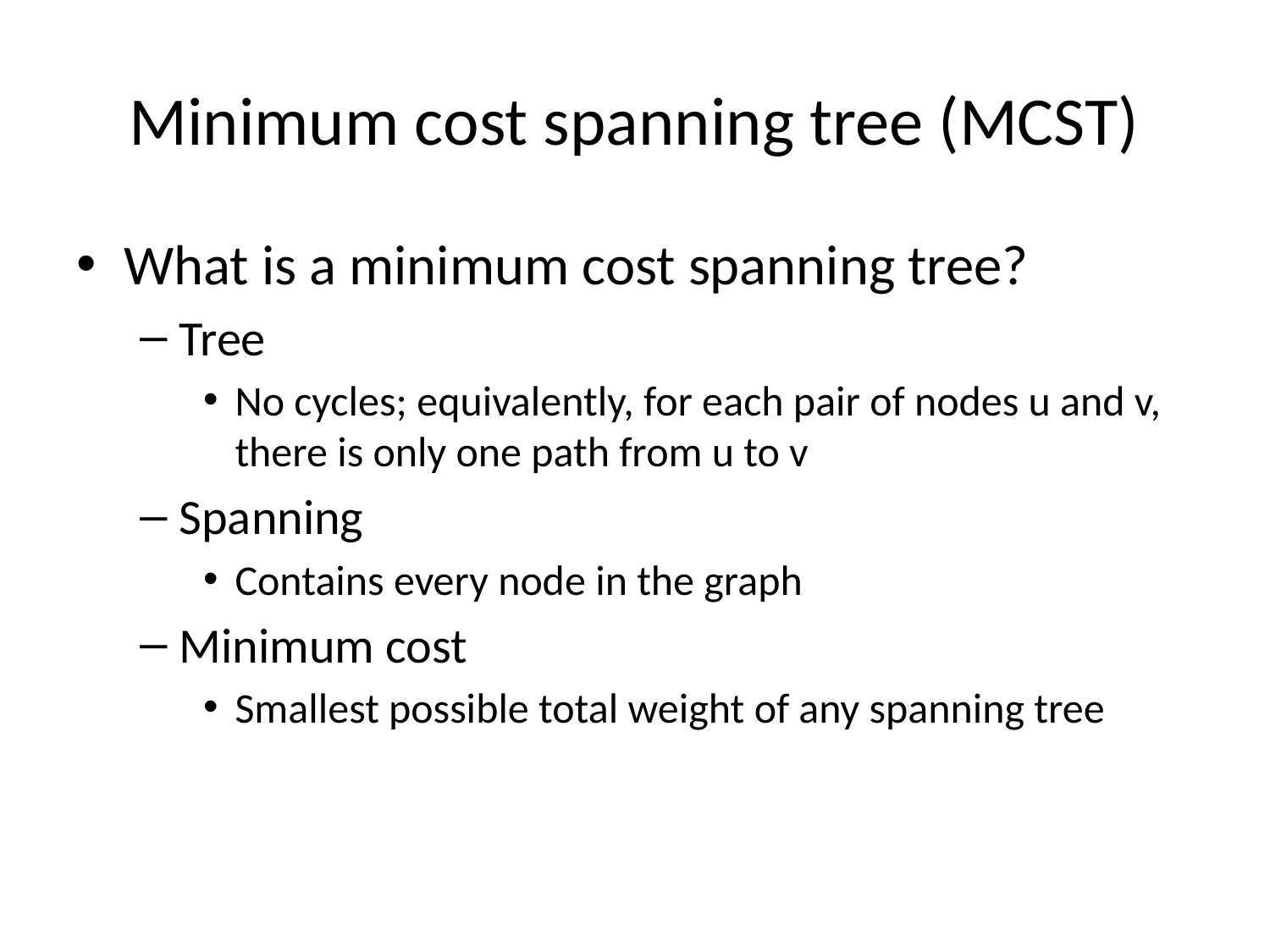

# Minimum cost spanning tree (MCST)
What is a minimum cost spanning tree?
Tree
No cycles; equivalently, for each pair of nodes u and v, there is only one path from u to v
Spanning
Contains every node in the graph
Minimum cost
Smallest possible total weight of any spanning tree